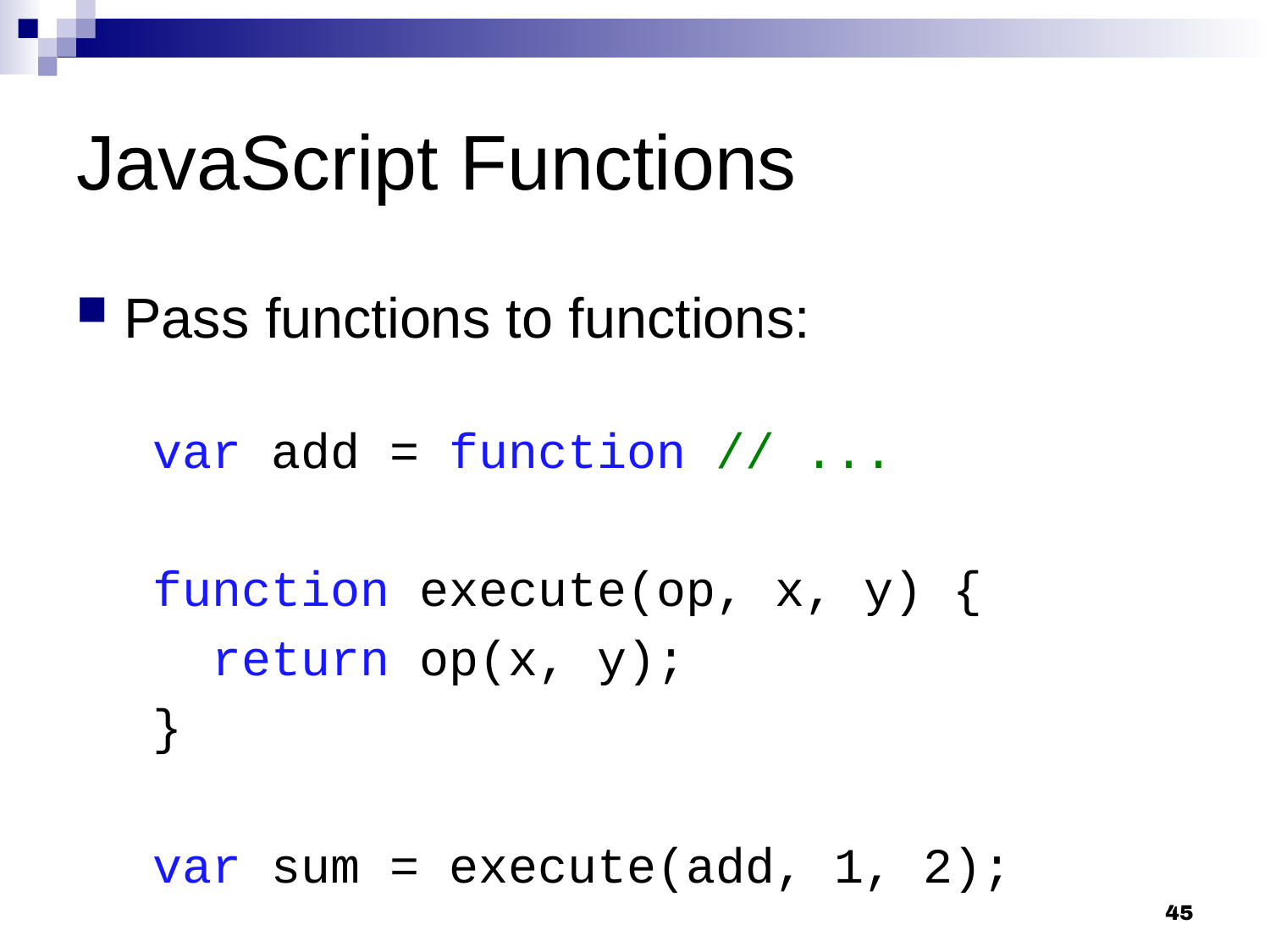

# JavaScript Functions
Pass functions to functions:

var add = function // ...

function execute(op, x, y) {
  return op(x, y);
}

var sum = execute(add, 1, 2);

45